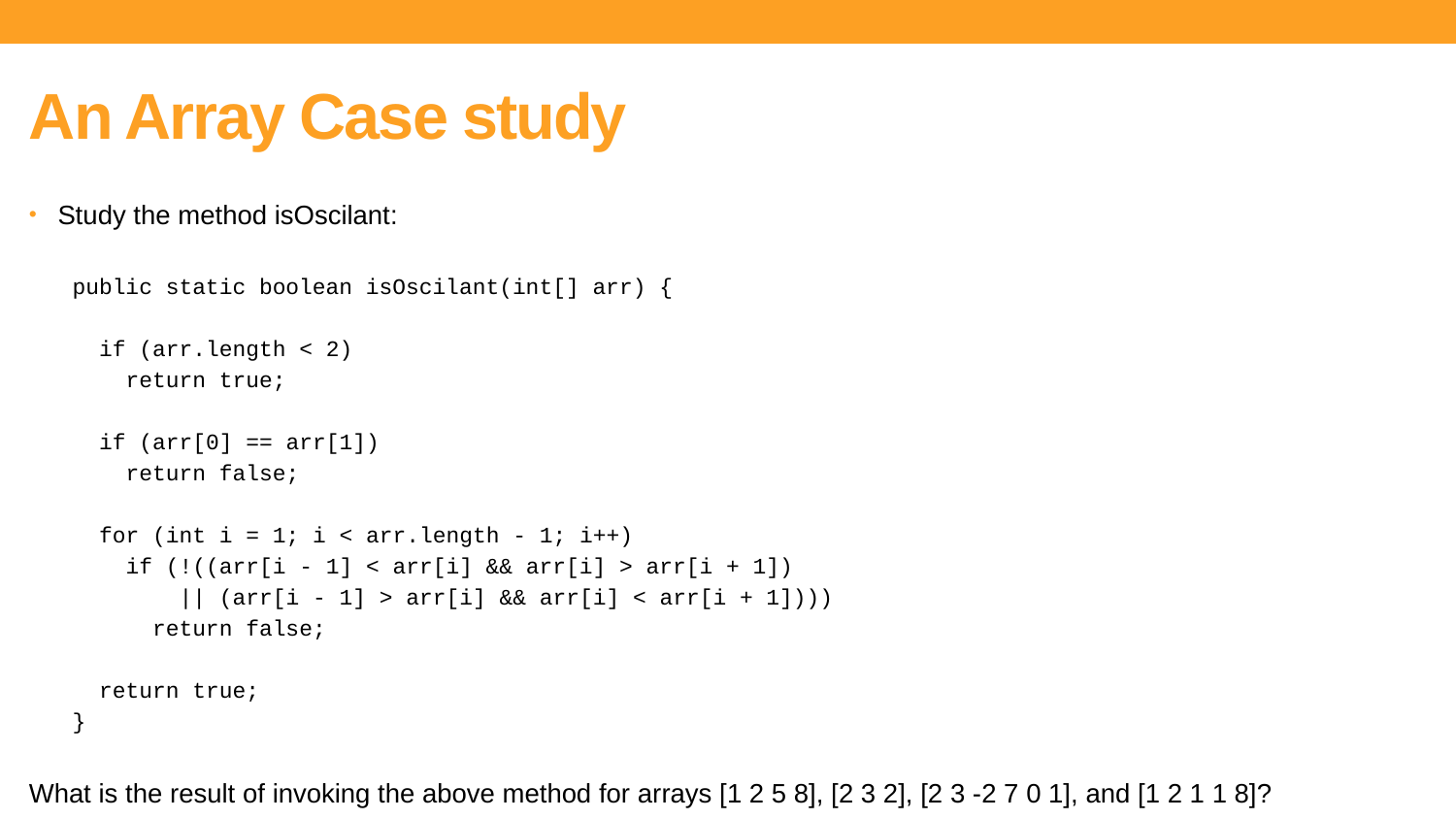

An Array Case study
Study the method isOscilant:

public static boolean isOscilant(int[] arr) {

  if (arr.length < 2)
    return true;

  if (arr[0] == arr[1])
    return false;

  for (int i = 1; i < arr.length - 1; i++)
    if (!((arr[i - 1] < arr[i] && arr[i] > arr[i + 1])
        || (arr[i - 1] > arr[i] && arr[i] < arr[i + 1])))
      return false;

  return true;
}

What is the result of invoking the above method for arrays [1 2 5 8], [2 3 2], [2 3 -2 7 0 1], and [1 2 1 1 8]?